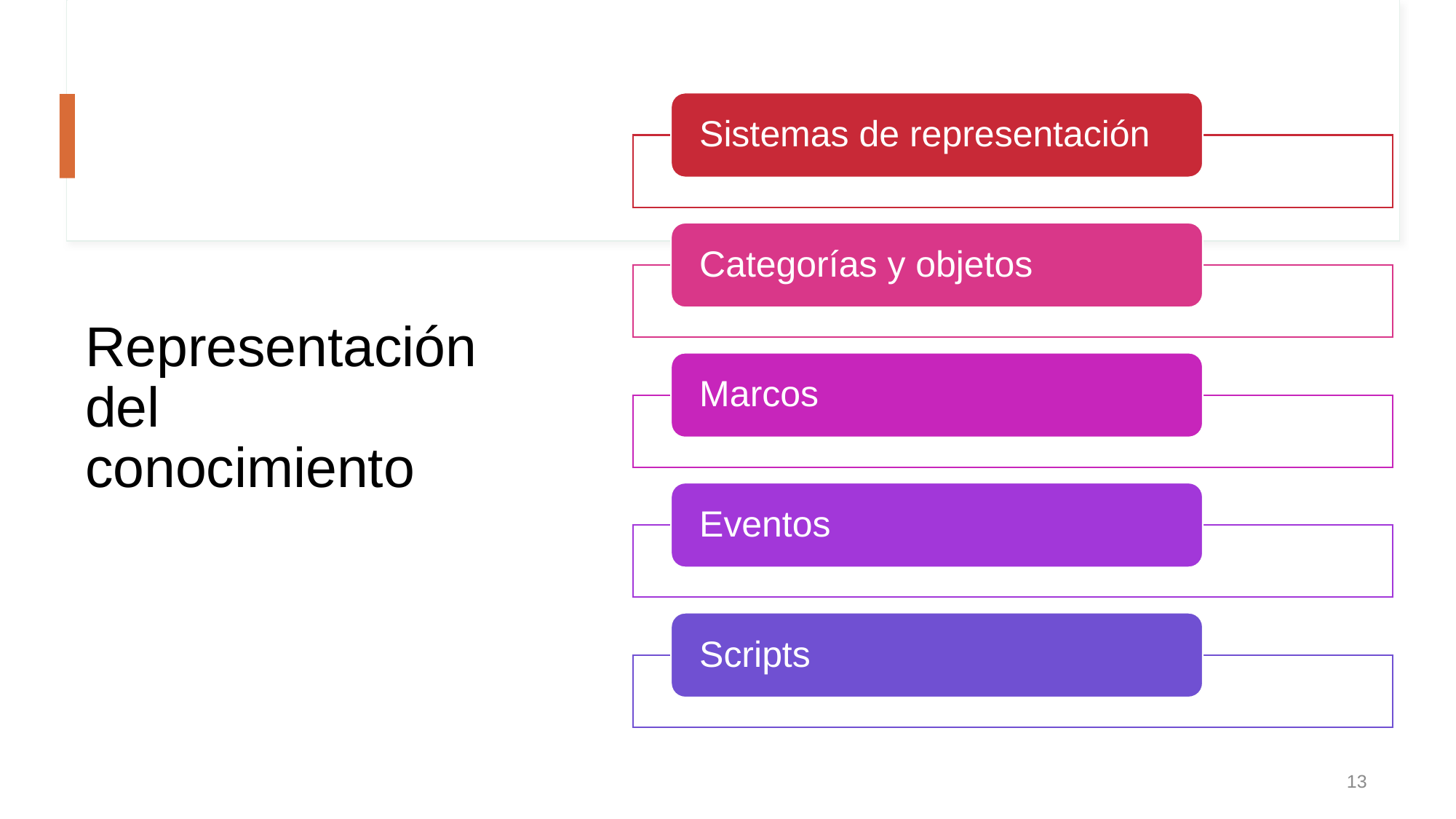

Sistemas de representación
Categorías y objetos
Marcos
Eventos
Scripts
# Representación del conocimiento
13